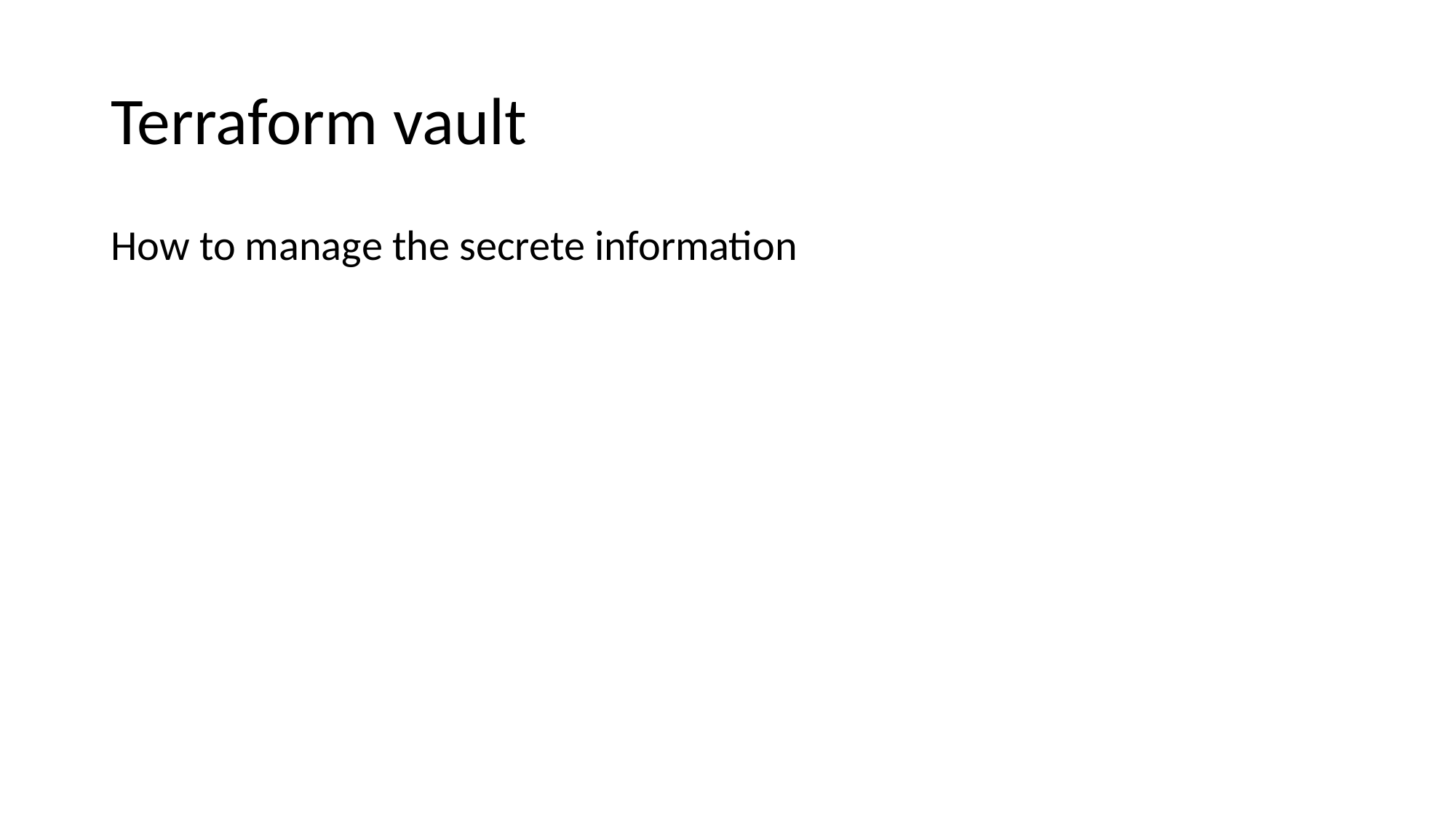

# Terraform vault
How to manage the secrete information